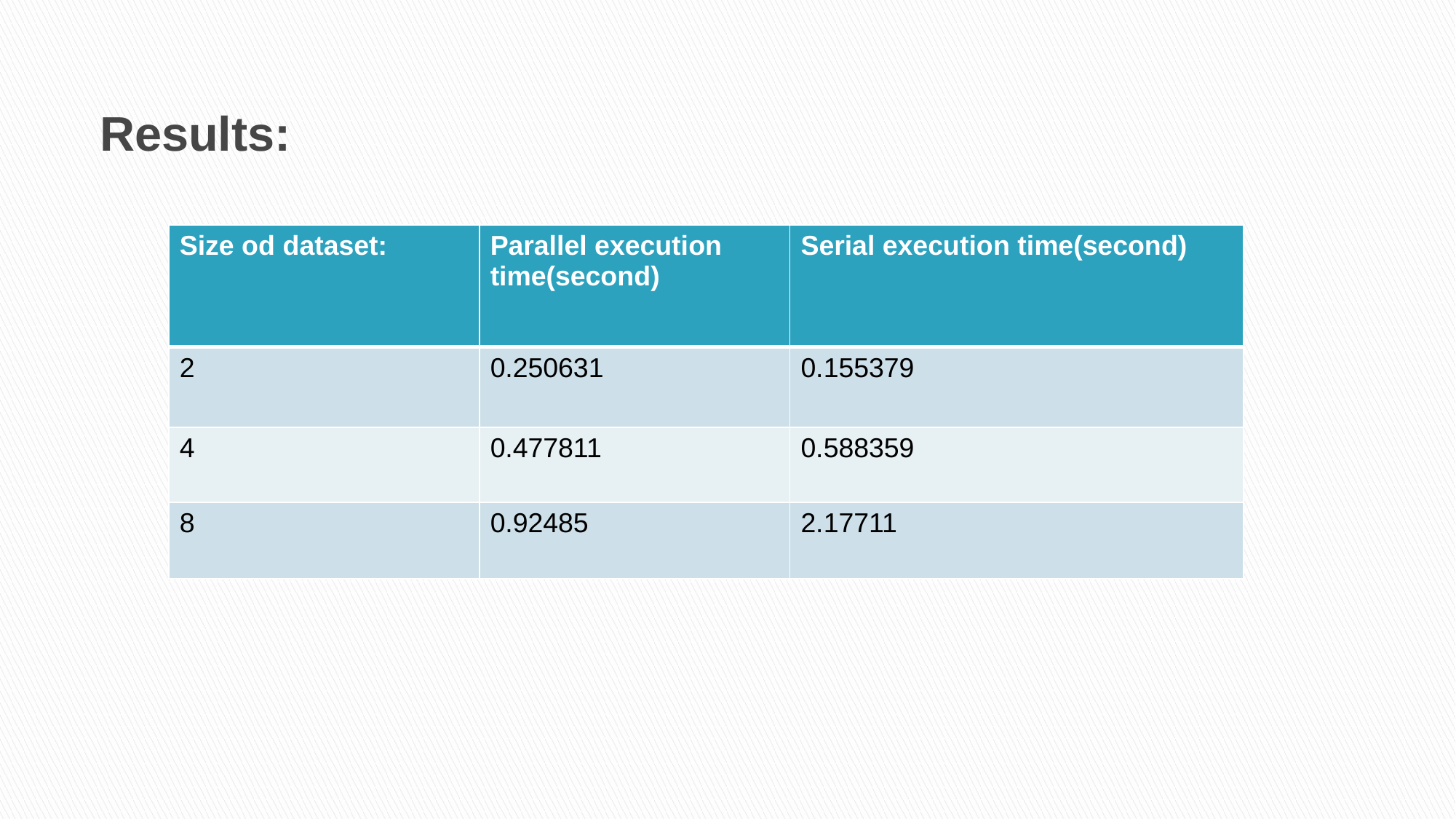

# Results:
| Size od dataset: | Parallel execution time(second) | Serial execution time(second) |
| --- | --- | --- |
| 2 | 0.250631 | 0.155379 |
| 4 | 0.477811 | 0.588359 |
| 8 | 0.92485 | 2.17711 |